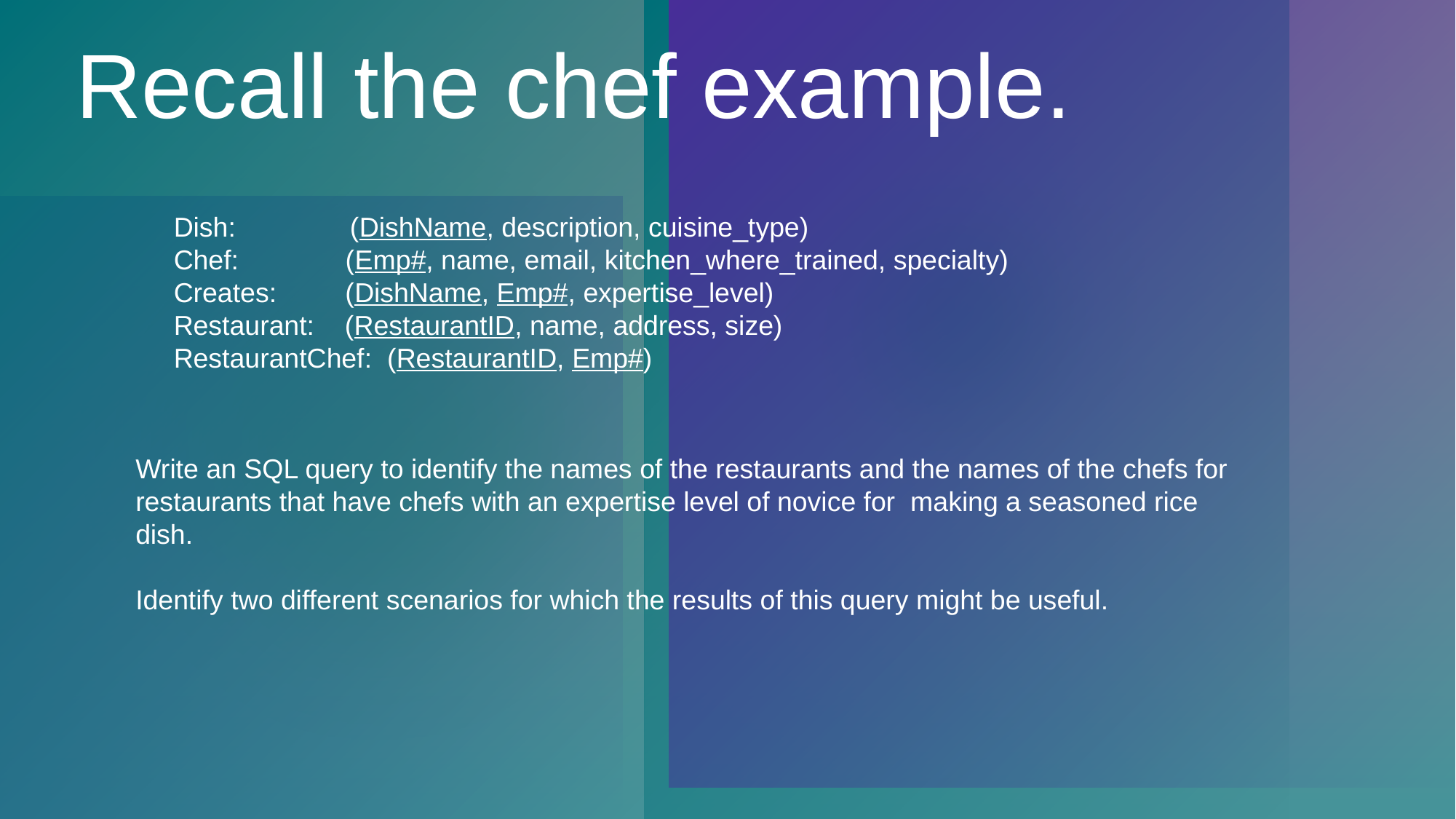

# Recall the chef example.
Dish:               (DishName, description, cuisine_type)
Chef:              (Emp#, name, email, kitchen_where_trained, specialty)
Creates:         (DishName, Emp#, expertise_level)
Restaurant:    (RestaurantID, name, address, size)
RestaurantChef:  (RestaurantID, Emp#)
Write an SQL query to identify the names of the restaurants and the names of the chefs for restaurants that have chefs with an expertise level of novice for  making a seasoned rice dish.

Identify two different scenarios for which the results of this query might be useful.